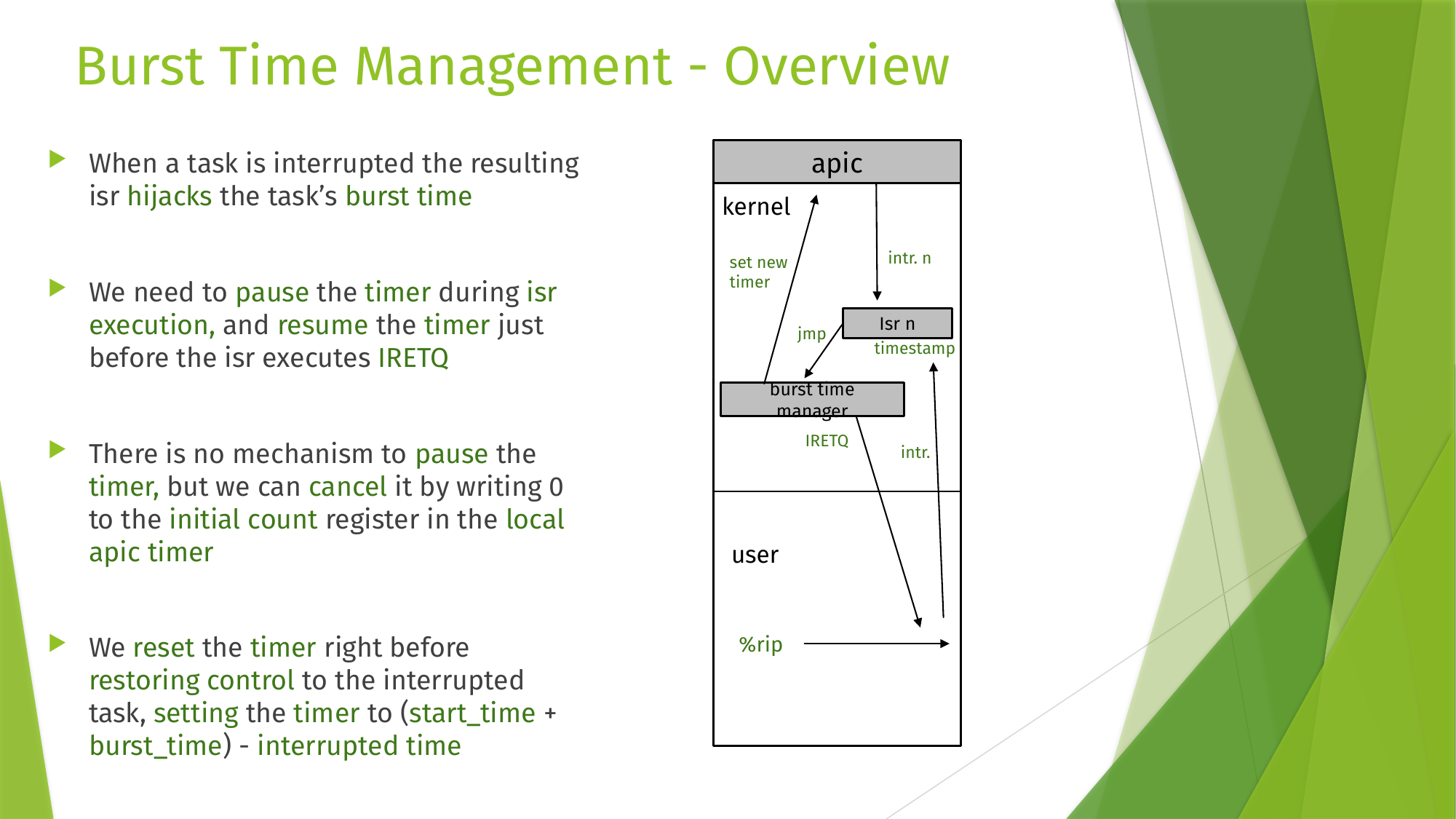

# Burst Time Management - Overview
When a task is interrupted the resulting isr hijacks the task’s burst time

We need to pause the timer during isr execution, and resume the timer just before the isr executes IRETQ

There is no mechanism to pause the timer, but we can cancel it by writing 0 to the initial count register in the local apic timer

We reset the timer right before restoring control to the interrupted task, setting the timer to (start_time + burst_time) - interrupted time

apic
kernel
intr. n
set new timer
Isr n
jmp
timestamp
burst time manager
IRETQ
intr.
user
%rip